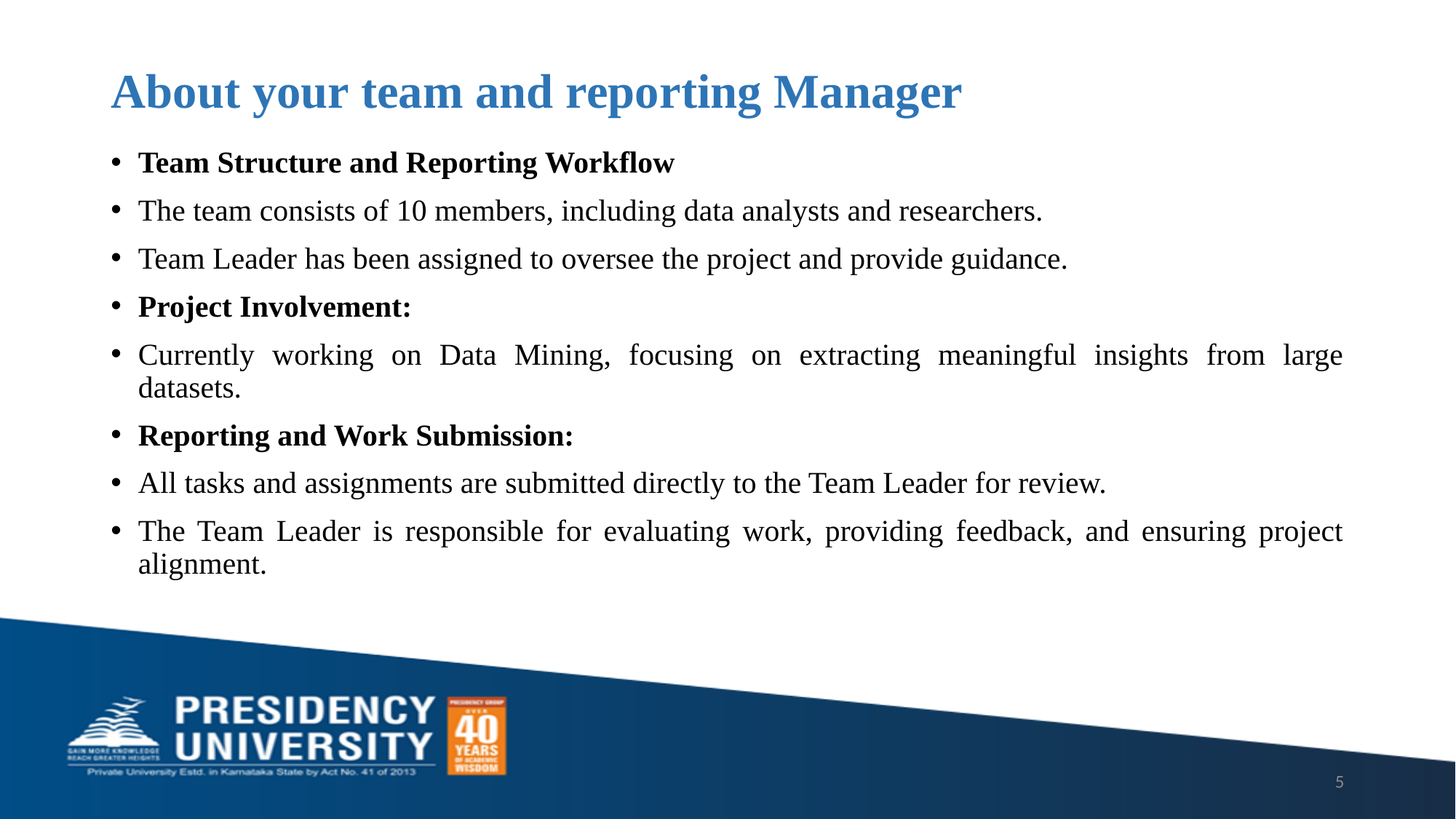

# About your team and reporting Manager
Team Structure and Reporting Workflow
The team consists of 10 members, including data analysts and researchers.
Team Leader has been assigned to oversee the project and provide guidance.
Project Involvement:
Currently working on Data Mining, focusing on extracting meaningful insights from large datasets.
Reporting and Work Submission:
All tasks and assignments are submitted directly to the Team Leader for review.
The Team Leader is responsible for evaluating work, providing feedback, and ensuring project alignment.

5